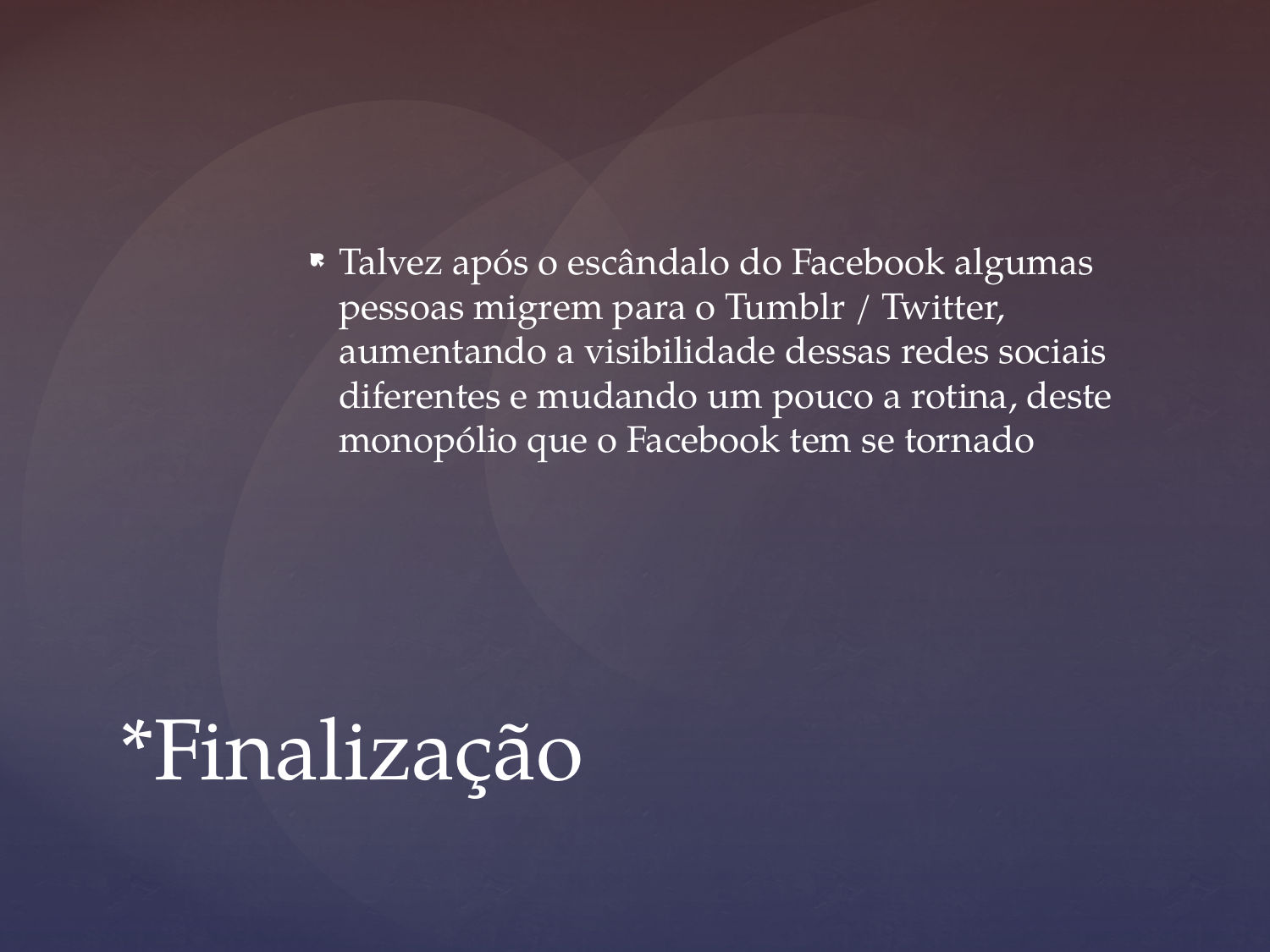

Talvez após o escândalo do Facebook algumas pessoas migrem para o Tumblr / Twitter, aumentando a visibilidade dessas redes sociais diferentes e mudando um pouco a rotina, deste monopólio que o Facebook tem se tornado
*Finalização